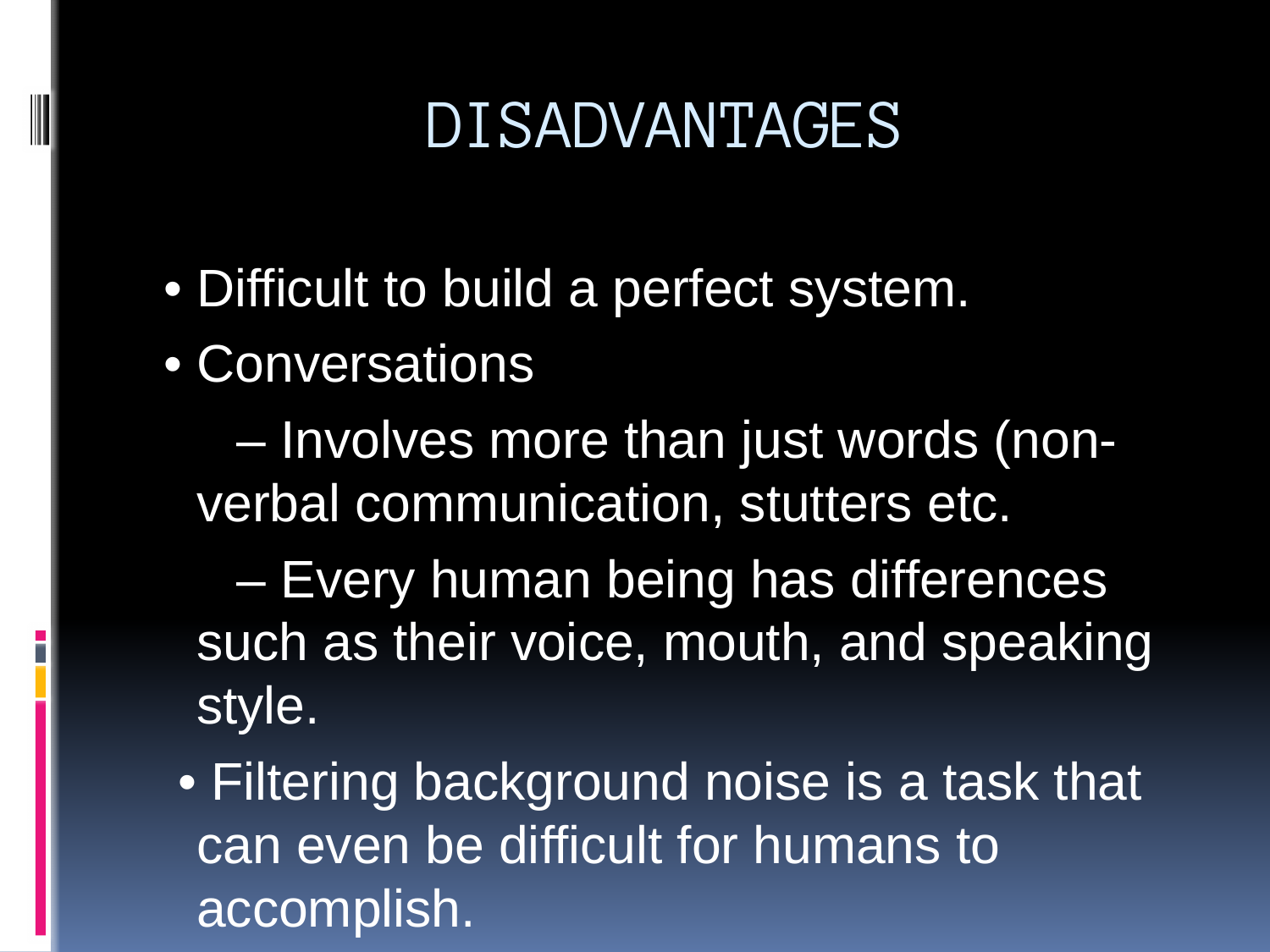

# DISADVANTAGES
 • Difficult to build a perfect system.
 • Conversations
      – Involves more than just words (non-verbal communication, stutters etc.
      – Every human being has differences such as their voice, mouth, and speaking style.
  • Filtering background noise is a task that can even be difficult for humans to accomplish.